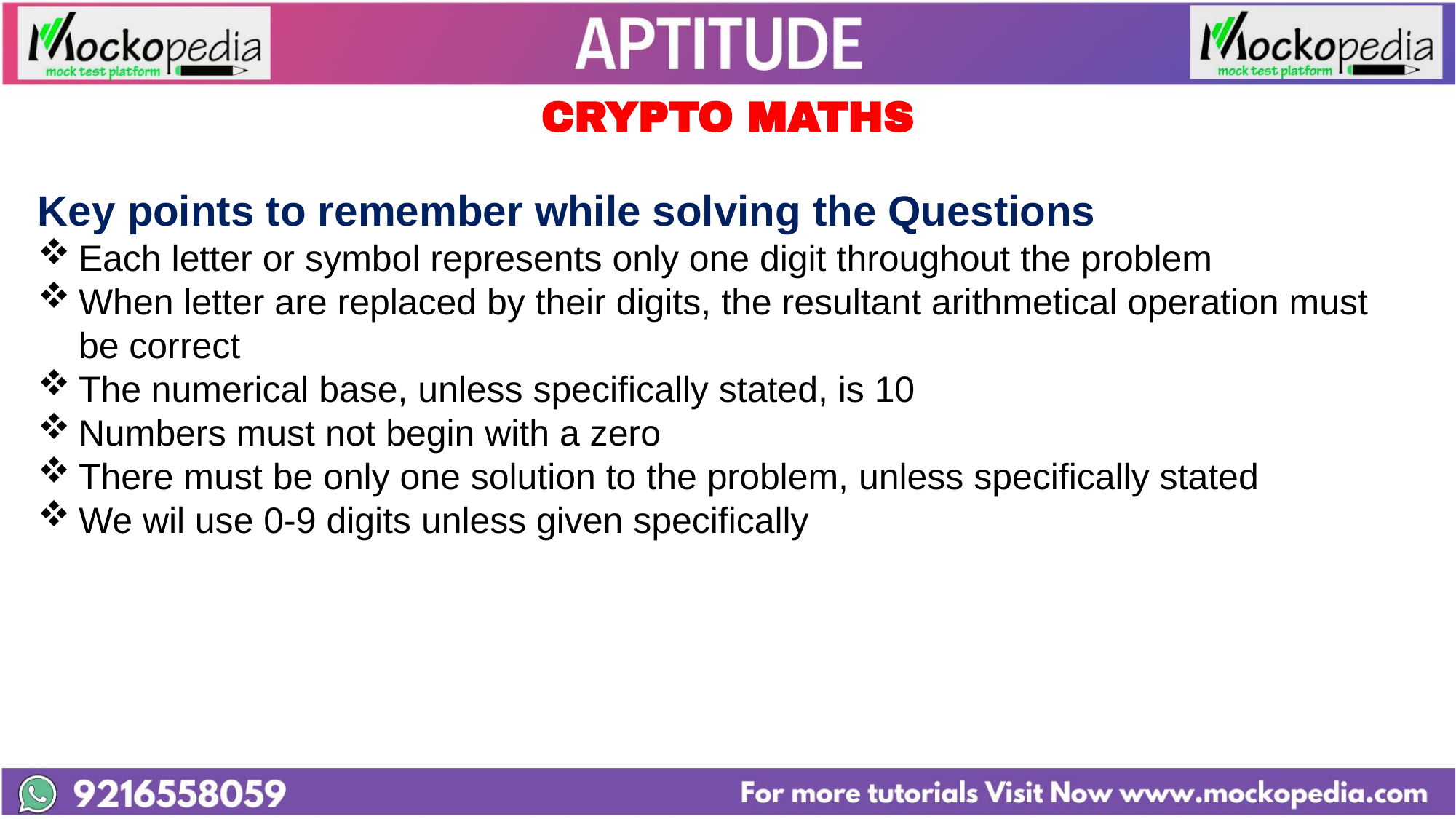

CRYPTO MATHS

Key points to remember while solving the Questions
Each letter or symbol represents only one digit throughout the problem
When letter are replaced by their digits, the resultant arithmetical operation must be correct
The numerical base, unless specifically stated, is 10
Numbers must not begin with a zero
There must be only one solution to the problem, unless specifically stated
We wil use 0-9 digits unless given specifically